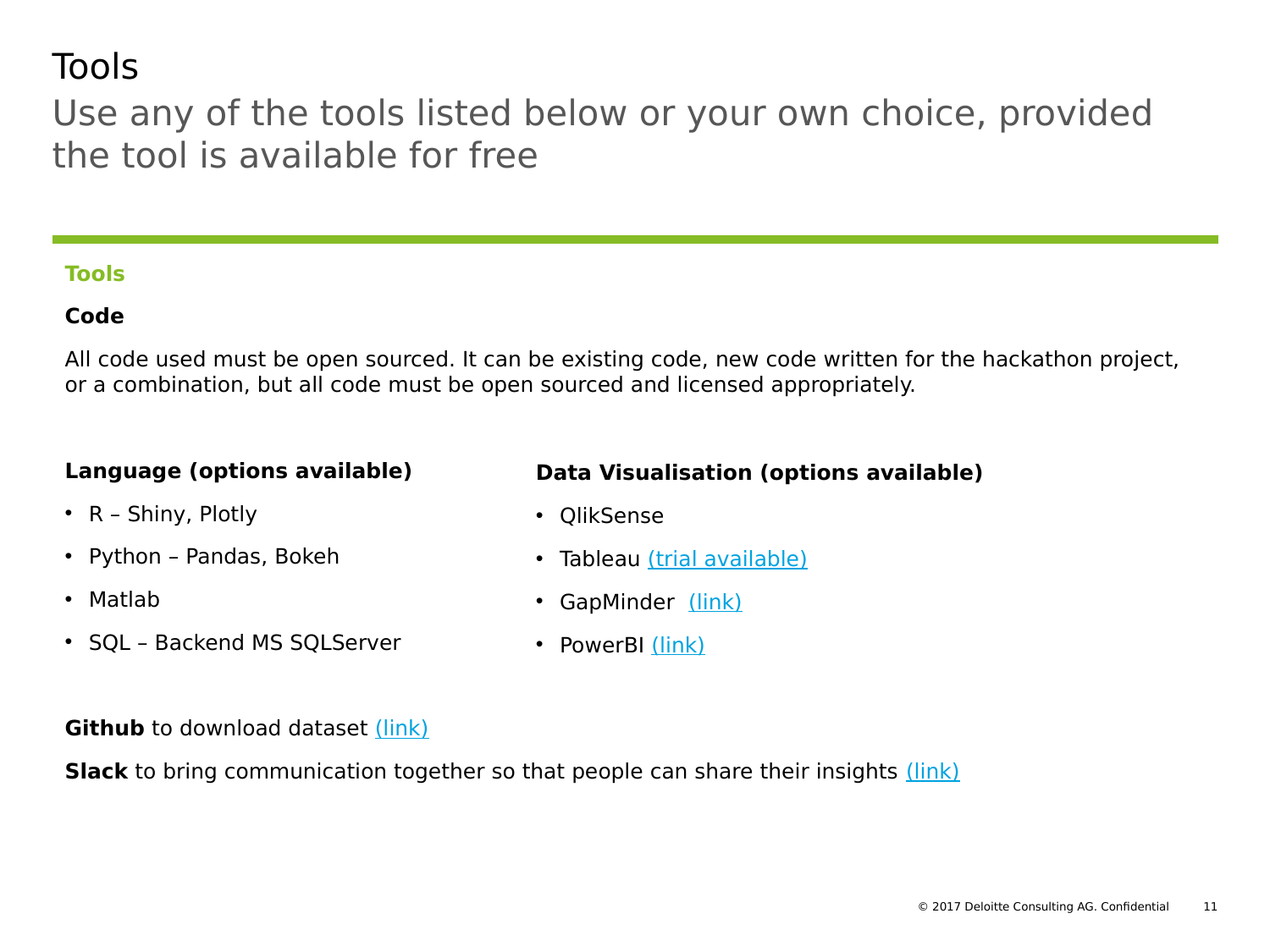

# Tools
Use any of the tools listed below or your own choice, provided the tool is available for free
Tools
Code
All code used must be open sourced. It can be existing code, new code written for the hackathon project, or a combination, but all code must be open sourced and licensed appropriately.

Language (options available)
R – Shiny, Plotly
Python – Pandas, Bokeh
Matlab
SQL – Backend MS SQLServer

Github to download dataset (link)
Slack to bring communication together so that people can share their insights (link)

Data Visualisation (options available)
QlikSense
Tableau (trial available)
GapMinder  (link)
PowerBI (link)

© 2017 Deloitte Consulting AG. Confidential